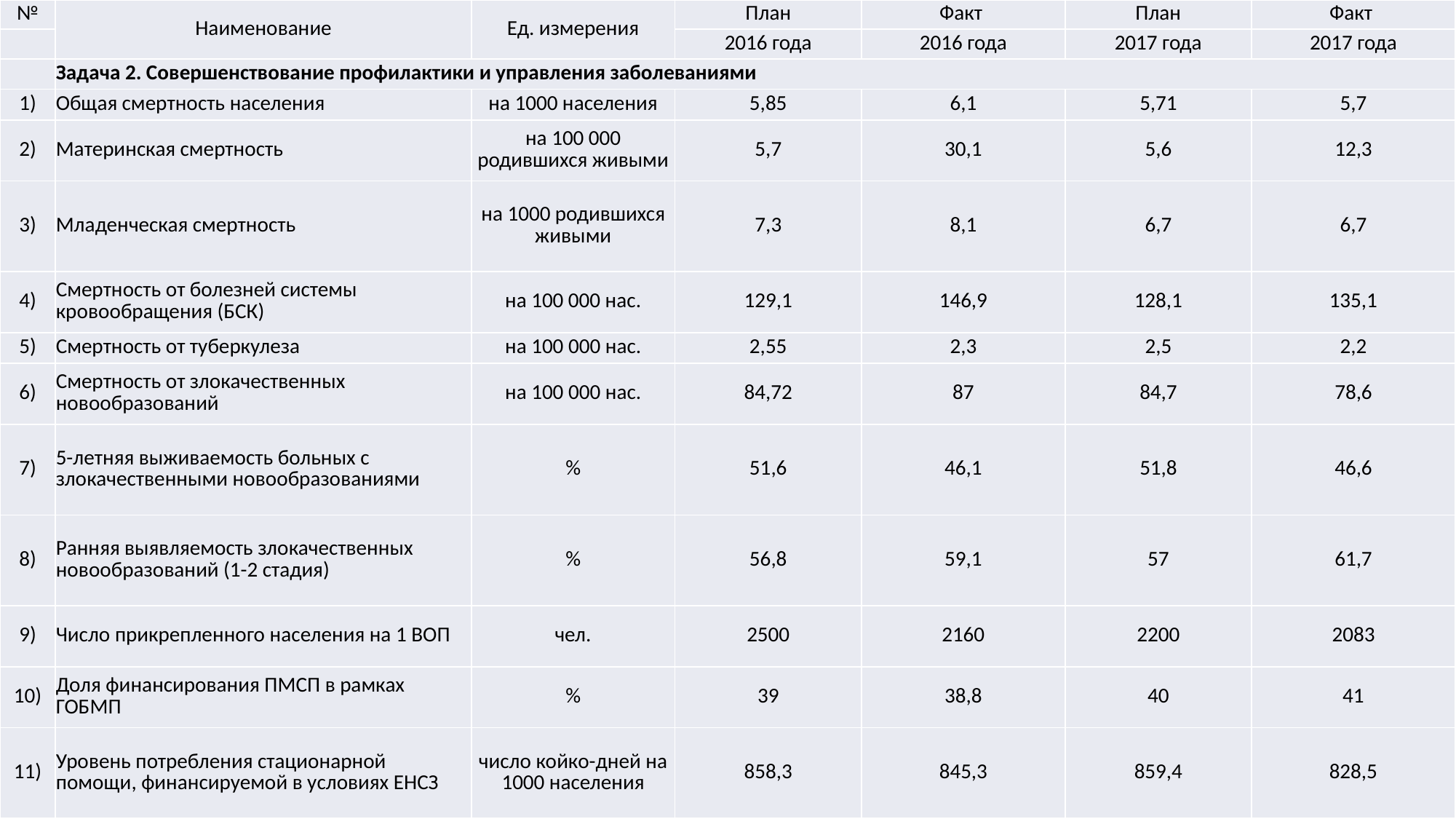

| № | Наименование | Ед. измерения | План | Факт | План | Факт |
| --- | --- | --- | --- | --- | --- | --- |
|  |  |  | 2016 года | 2016 года | 2017 года | 2017 года |
|  | Задача 2. Совершенствование профилактики и управления заболеваниями |  |  |  |  |  |
| 1) | Общая смертность населения | на 1000 населения | 5,85 | 6,1 | 5,71 | 5,7 |
| 2) | Материнская смертность | на 100 000 родившихся живыми | 5,7 | 30,1 | 5,6 | 12,3 |
| 3) | Младенческая смертность | на 1000 родившихся живыми | 7,3 | 8,1 | 6,7 | 6,7 |
| 4) | Смертность от болезней системы кровообращения (БСК) | на 100 000 нас. | 129,1 | 146,9 | 128,1 | 135,1 |
| 5) | Смертность от туберкулеза | на 100 000 нас. | 2,55 | 2,3 | 2,5 | 2,2 |
| 6) | Смертность от злокачественных новообразований | на 100 000 нас. | 84,72 | 87 | 84,7 | 78,6 |
| 7) | 5-летняя выживаемость больных с злокачественными новообразованиями | % | 51,6 | 46,1 | 51,8 | 46,6 |
| 8) | Ранняя выявляемость злокачественных новообразований (1-2 стадия) | % | 56,8 | 59,1 | 57 | 61,7 |
| 9) | Число прикрепленного населения на 1 ВОП | чел. | 2500 | 2160 | 2200 | 2083 |
| 10) | Доля финансирования ПМСП в рамках ГОБМП | % | 39 | 38,8 | 40 | 41 |
| 11) | Уровень потребления стационарной помощи, финансируемой в условиях ЕНСЗ | число койко-дней на 1000 населения | 858,3 | 845,3 | 859,4 | 828,5 |